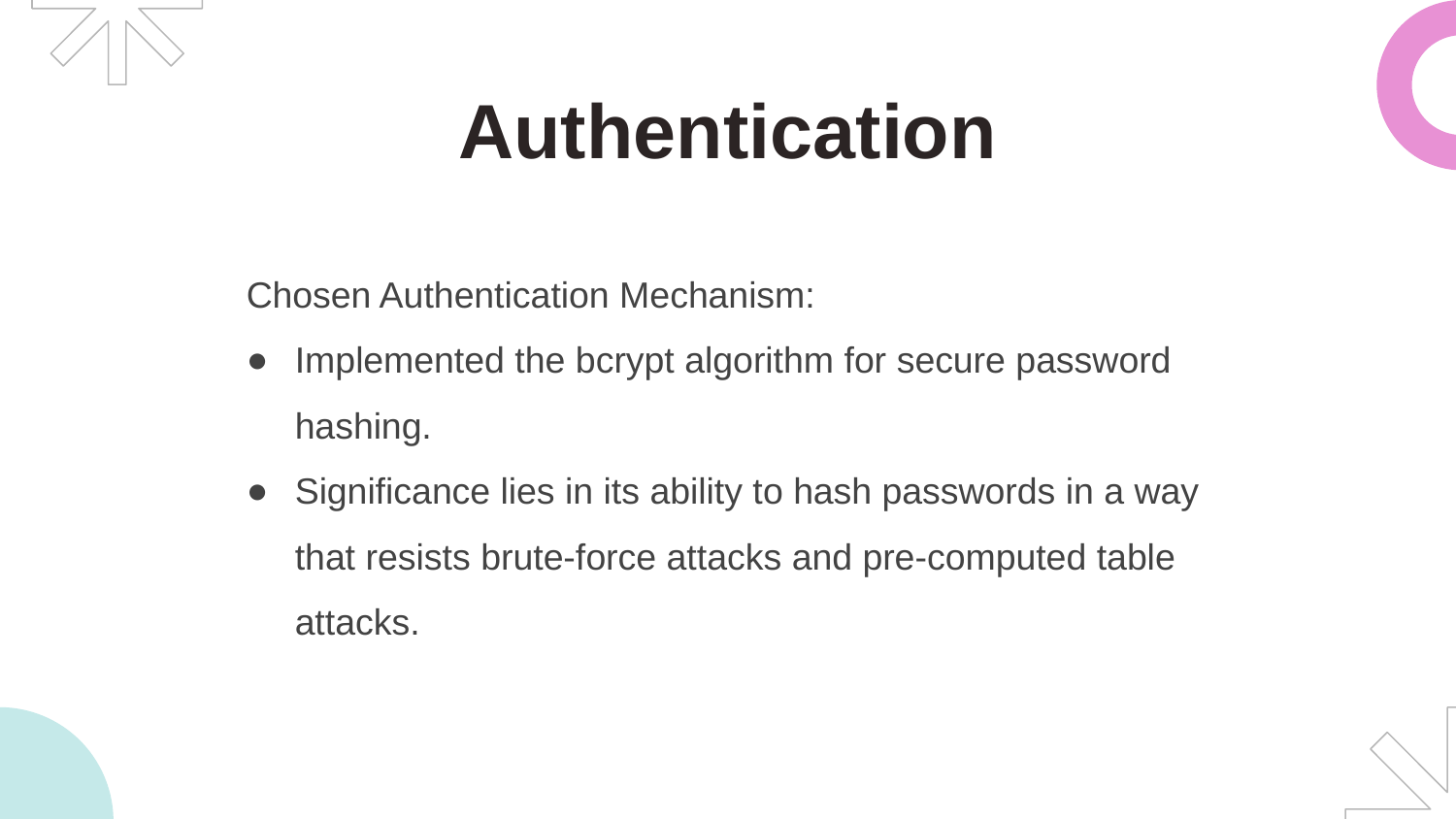

# Authentication
Chosen Authentication Mechanism:
Implemented the bcrypt algorithm for secure password hashing.
Significance lies in its ability to hash passwords in a way that resists brute-force attacks and pre-computed table attacks.